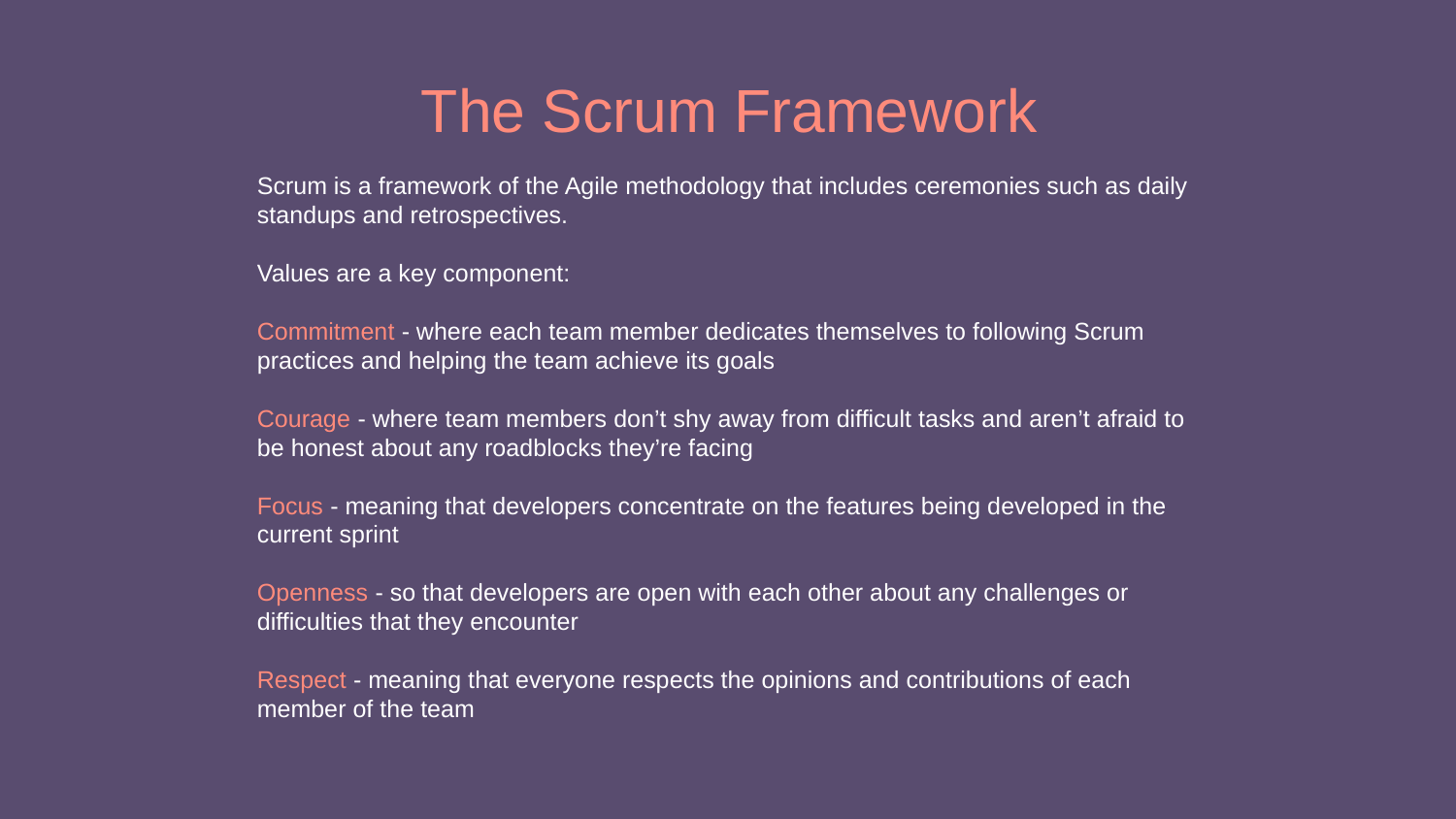

# The Scrum Framework
Scrum is a framework of the Agile methodology that includes ceremonies such as daily standups and retrospectives.

Values are a key component:

Commitment - where each team member dedicates themselves to following Scrum practices and helping the team achieve its goals

Courage - where team members don’t shy away from difficult tasks and aren’t afraid to be honest about any roadblocks they’re facing

Focus - meaning that developers concentrate on the features being developed in the current sprint

Openness - so that developers are open with each other about any challenges or difficulties that they encounter

Respect - meaning that everyone respects the opinions and contributions of each member of the team